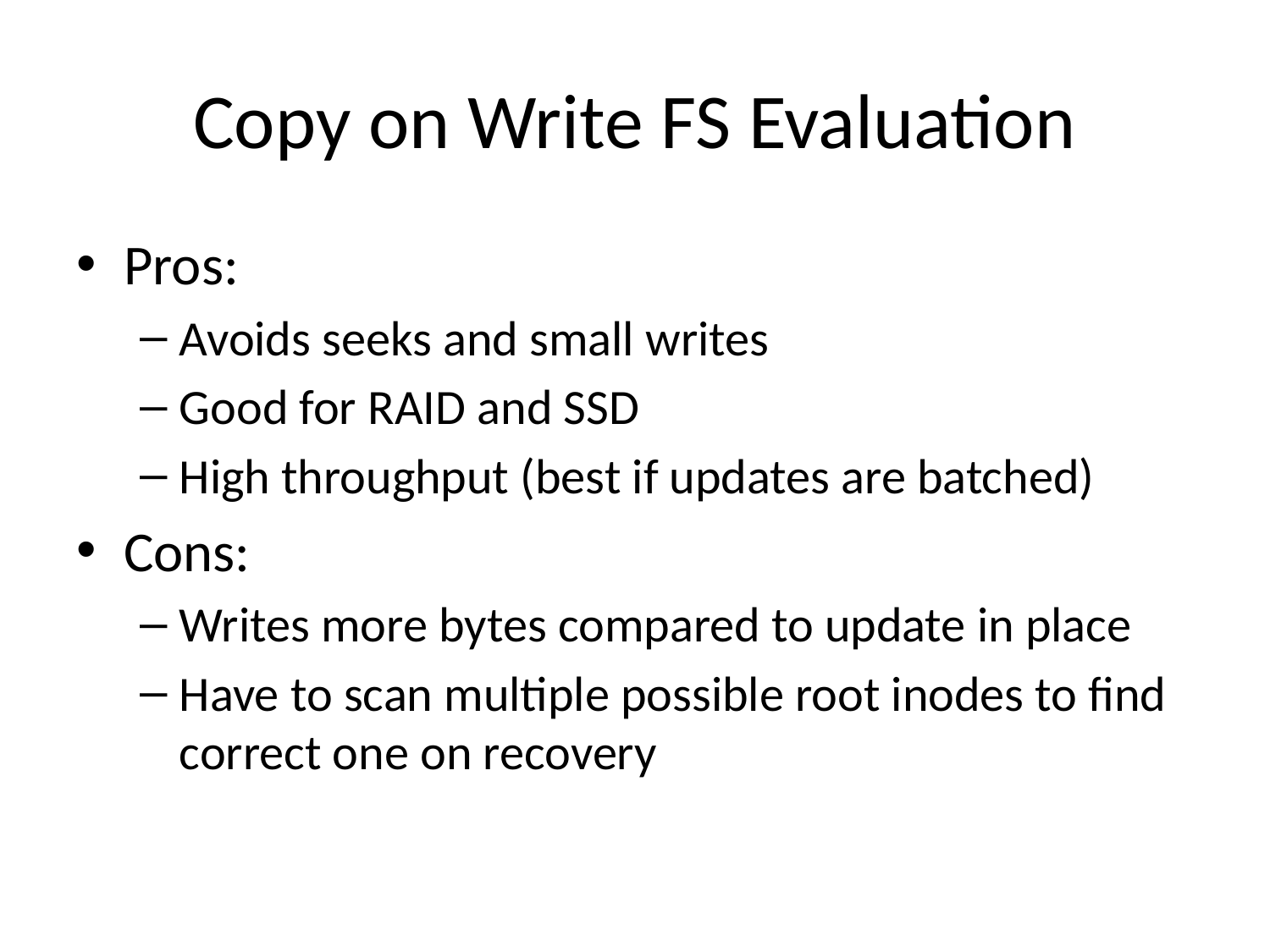

# Copy on Write FS Evaluation
Pros:
Avoids seeks and small writes
Good for RAID and SSD
High throughput (best if updates are batched)
Cons:
Writes more bytes compared to update in place
Have to scan multiple possible root inodes to find correct one on recovery